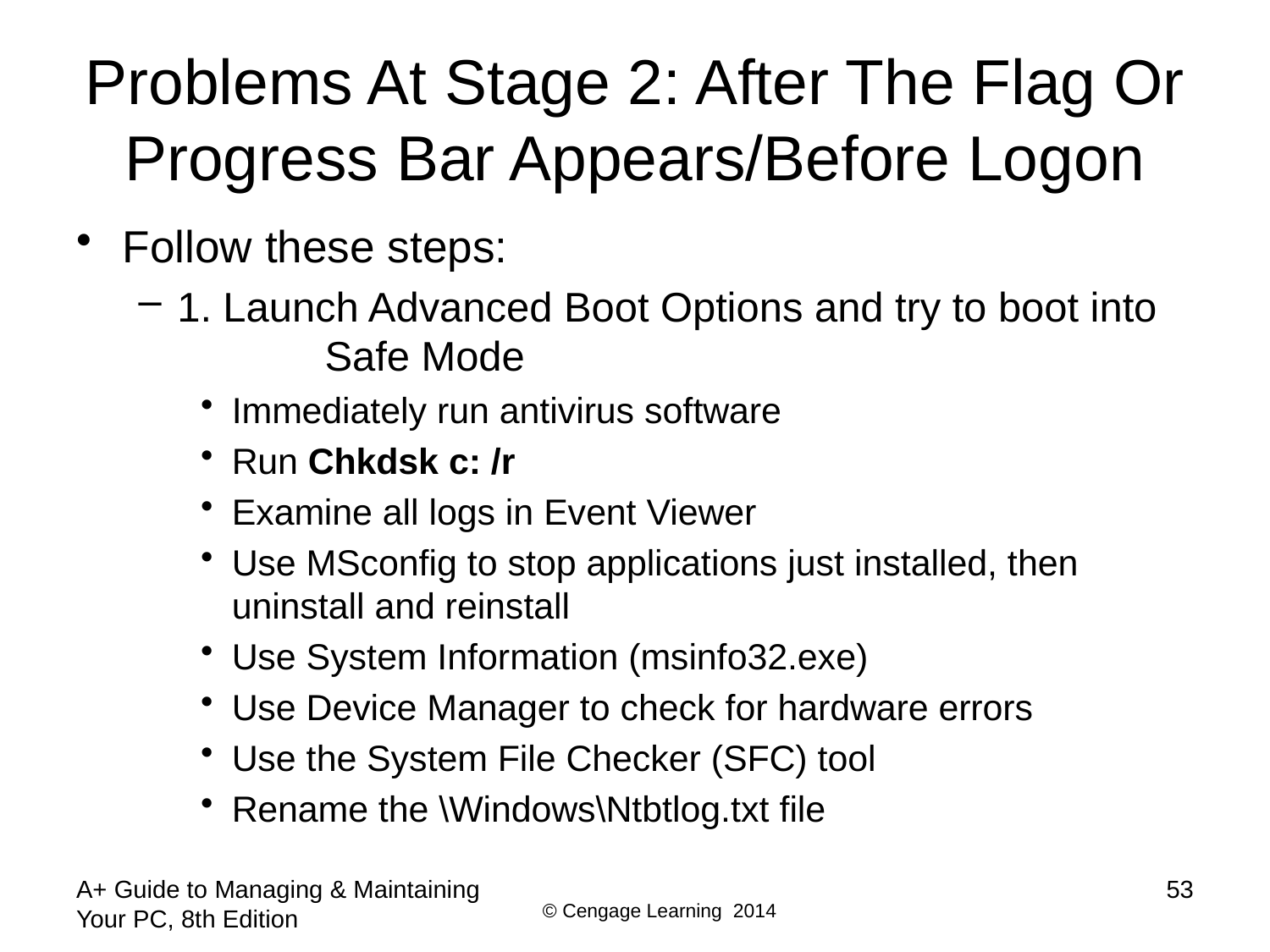

# Problems At Stage 2: After The Flag Or Progress Bar Appears/Before Logon
Follow these steps:
1. Launch Advanced Boot Options and try to boot into  	  Safe Mode
Immediately run antivirus software
Run Chkdsk c: /r
Examine all logs in Event Viewer
Use MSconfig to stop applications just installed, then uninstall and reinstall
Use System Information (msinfo32.exe)
Use Device Manager to check for hardware errors
Use the System File Checker (SFC) tool
Rename the \Windows\Ntbtlog.txt file

A+ Guide to Managing & Maintaining Your PC, 8th Edition
53